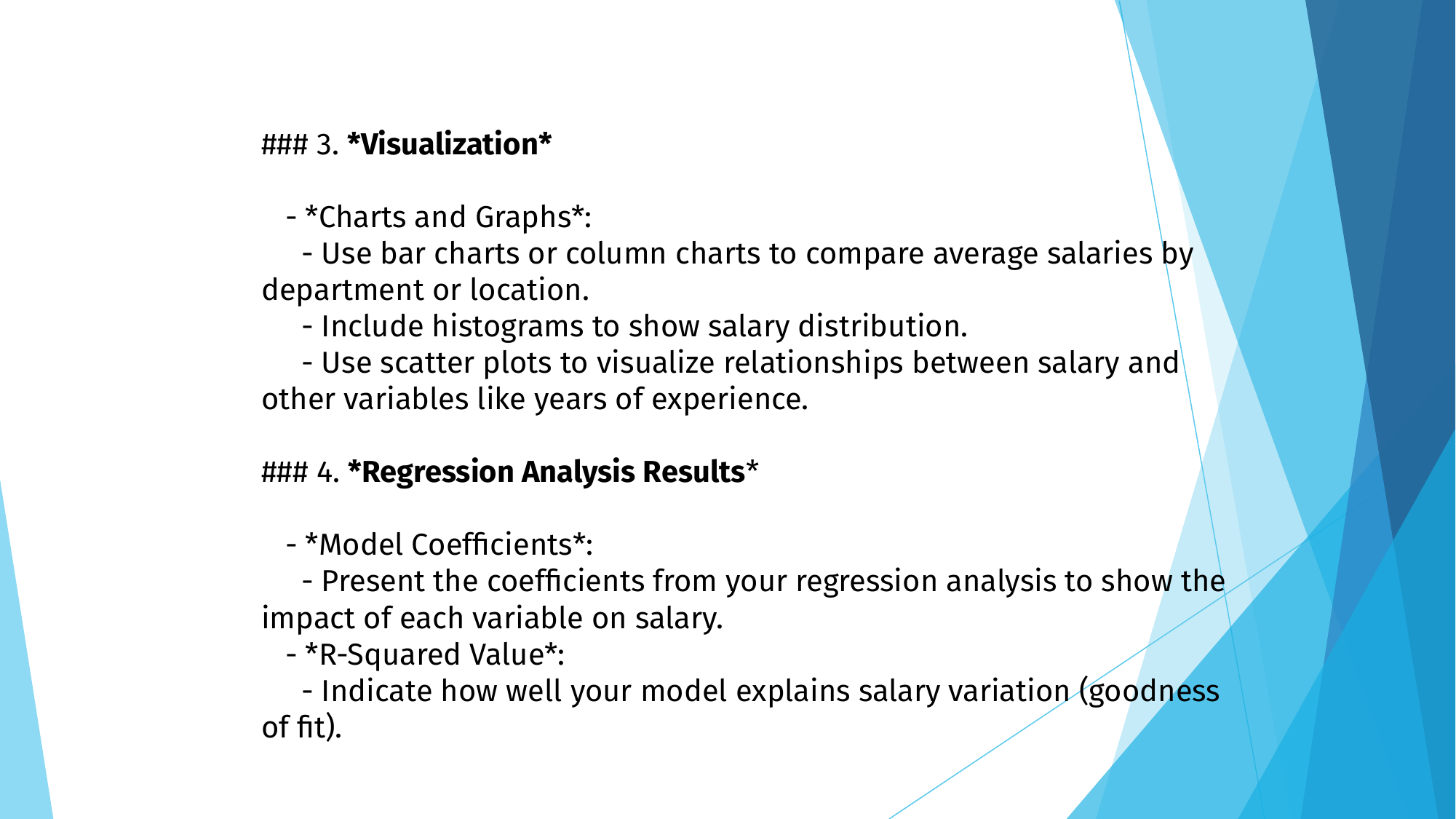

# ### 3. *Visualization* - *Charts and Graphs*: - Use bar charts or column charts to compare average salaries by department or location. - Include histograms to show salary distribution. - Use scatter plots to visualize relationships between salary and other variables like years of experience. ### 4. *Regression Analysis Results* - *Model Coefficients*: - Present the coefficients from your regression analysis to show the impact of each variable on salary. - *R-Squared Value*: - Indicate how well your model explains salary variation (goodness of fit).